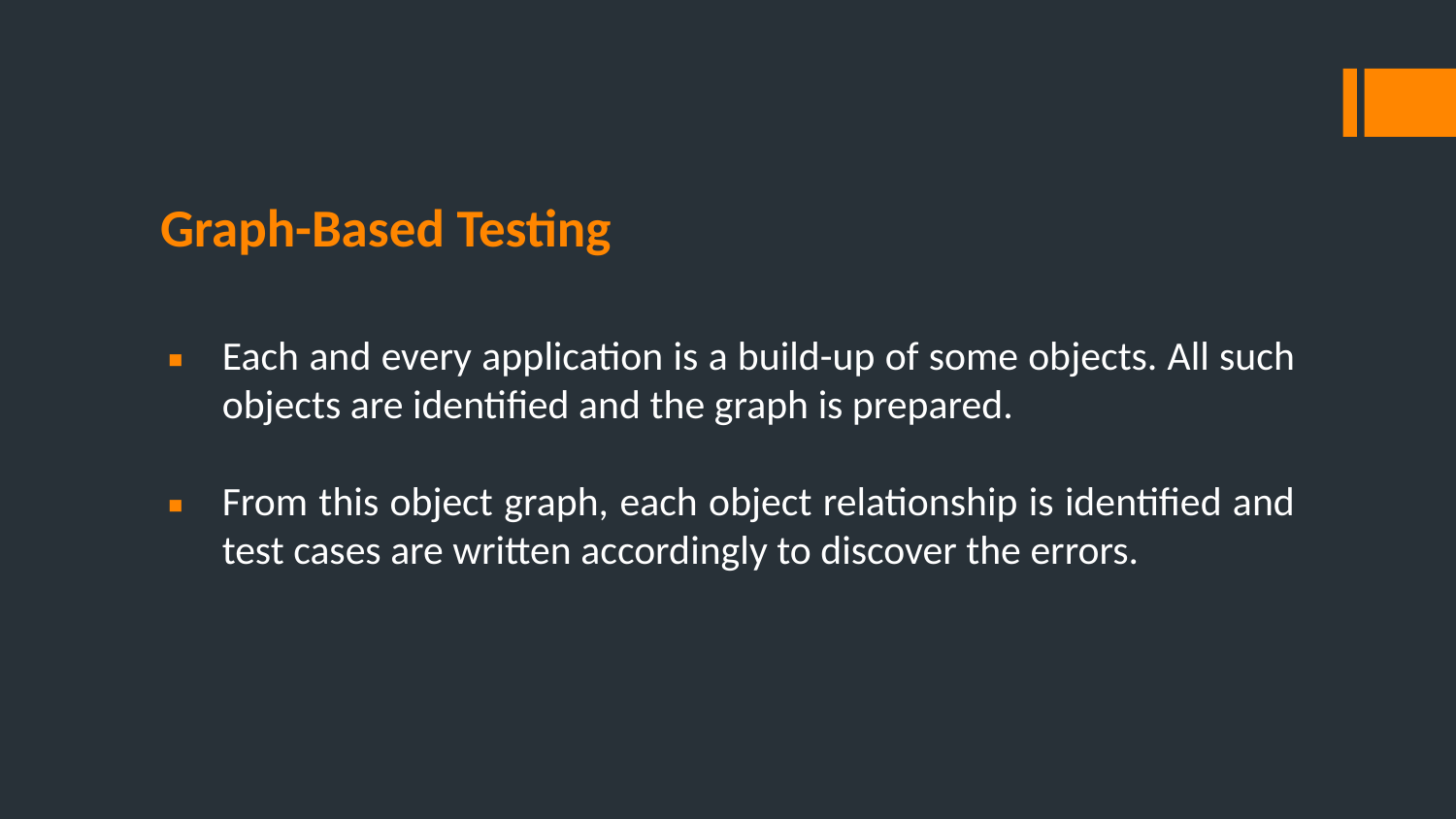

# Graph-Based Testing
Each and every application is a build-up of some objects. All such objects are identified and the graph is prepared.

From this object graph, each object relationship is identified and test cases are written accordingly to discover the errors.